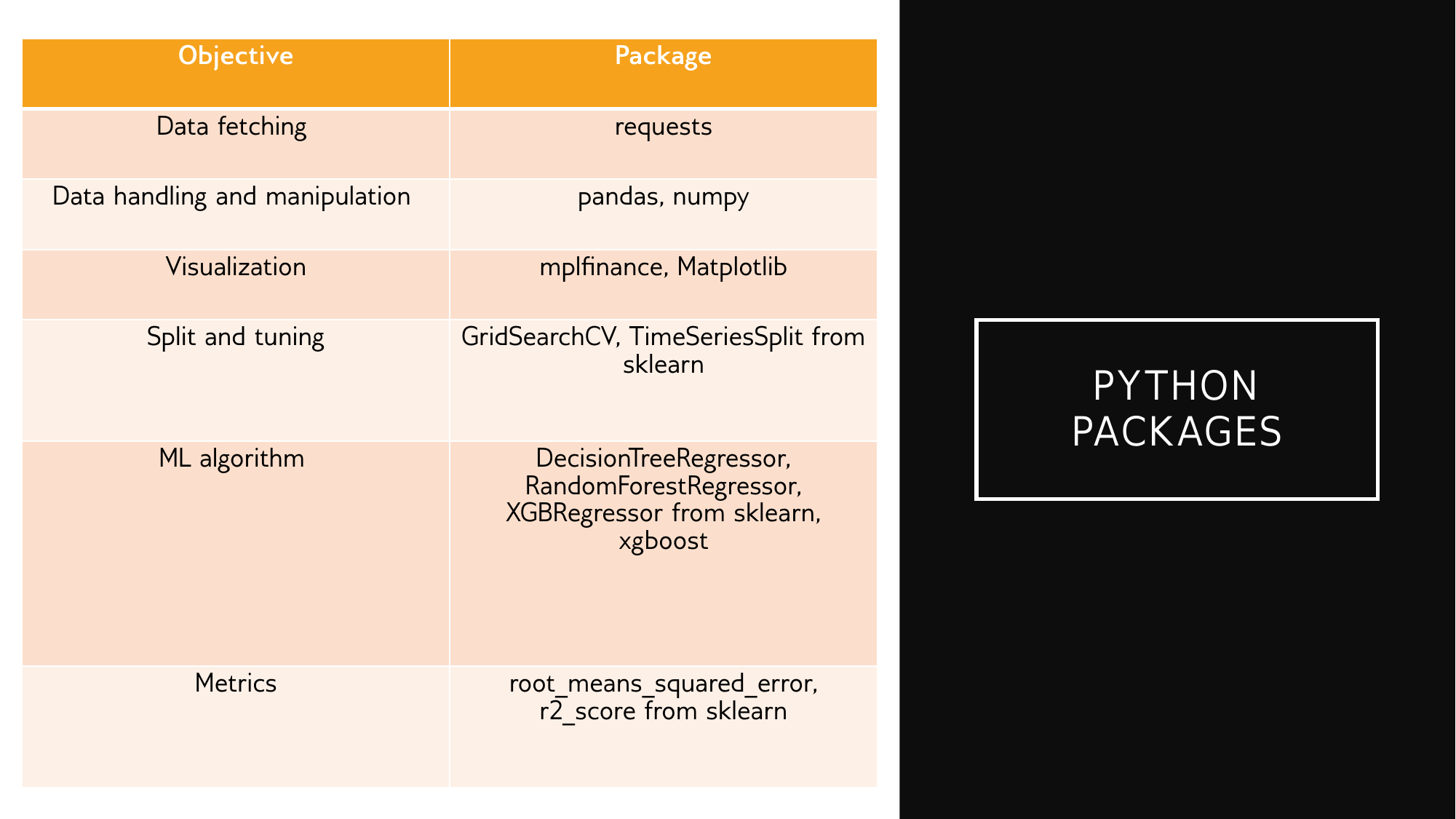

| Objective | Package |
| --- | --- |
| Data fetching | requests |
| Data handling and manipulation | pandas, numpy |
| Visualization | mplfinance, Matplotlib |
| Split and tuning | GridSearchCV, TimeSeriesSplit from sklearn |
| ML algorithm | DecisionTreeRegressor, RandomForestRegressor, XGBRegressor from sklearn, xgboost |
| Metrics | root\_means\_squared\_error, r2\_score from sklearn |
# Python packages